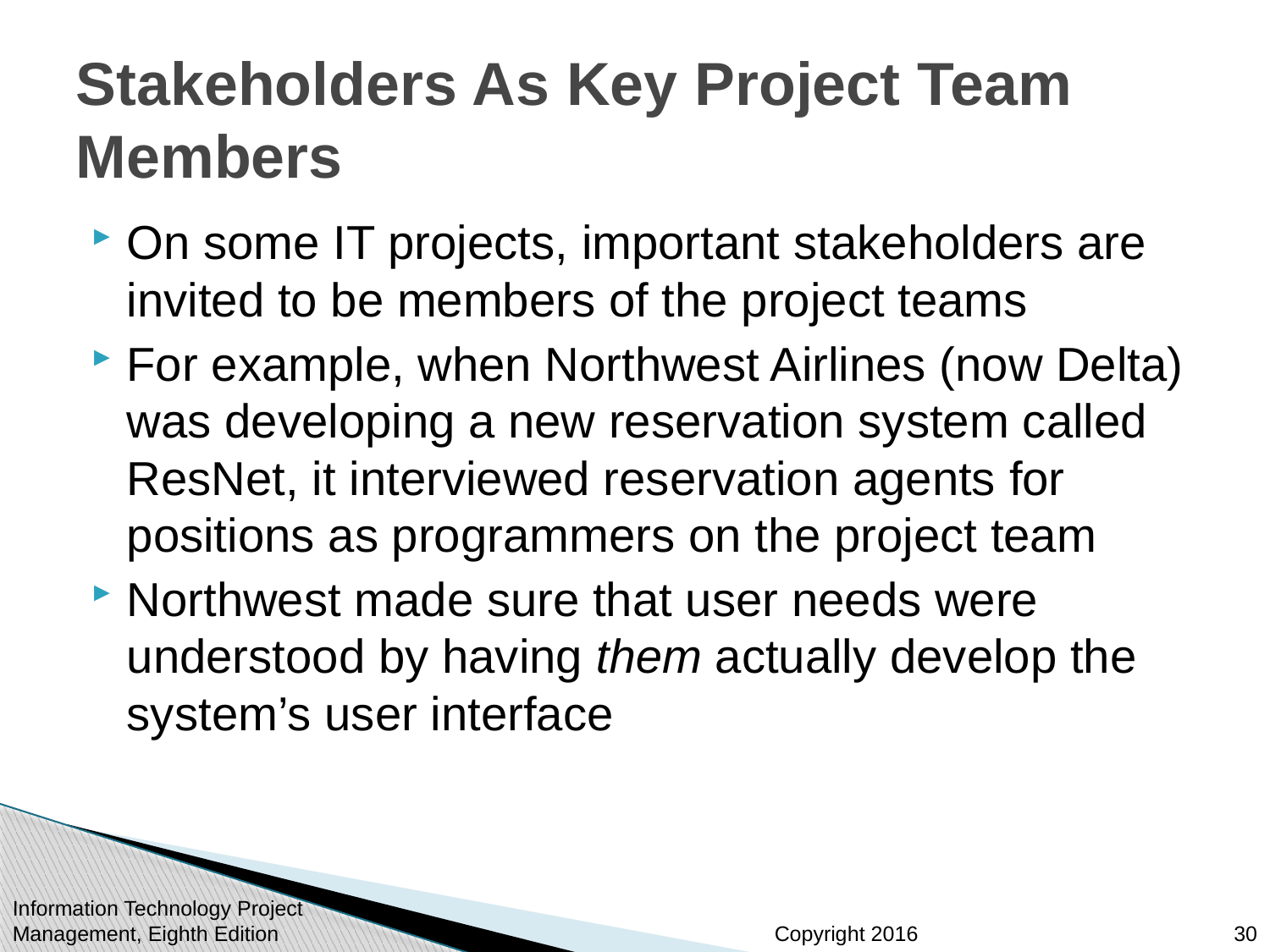

# Stakeholders As Key Project Team Members
On some IT projects, important stakeholders are invited to be members of the project teams
For example, when Northwest Airlines (now Delta) was developing a new reservation system called ResNet, it interviewed reservation agents for positions as programmers on the project team
Northwest made sure that user needs were understood by having them actually develop the system’s user interface
Information Technology Project Management, Eighth Edition
30